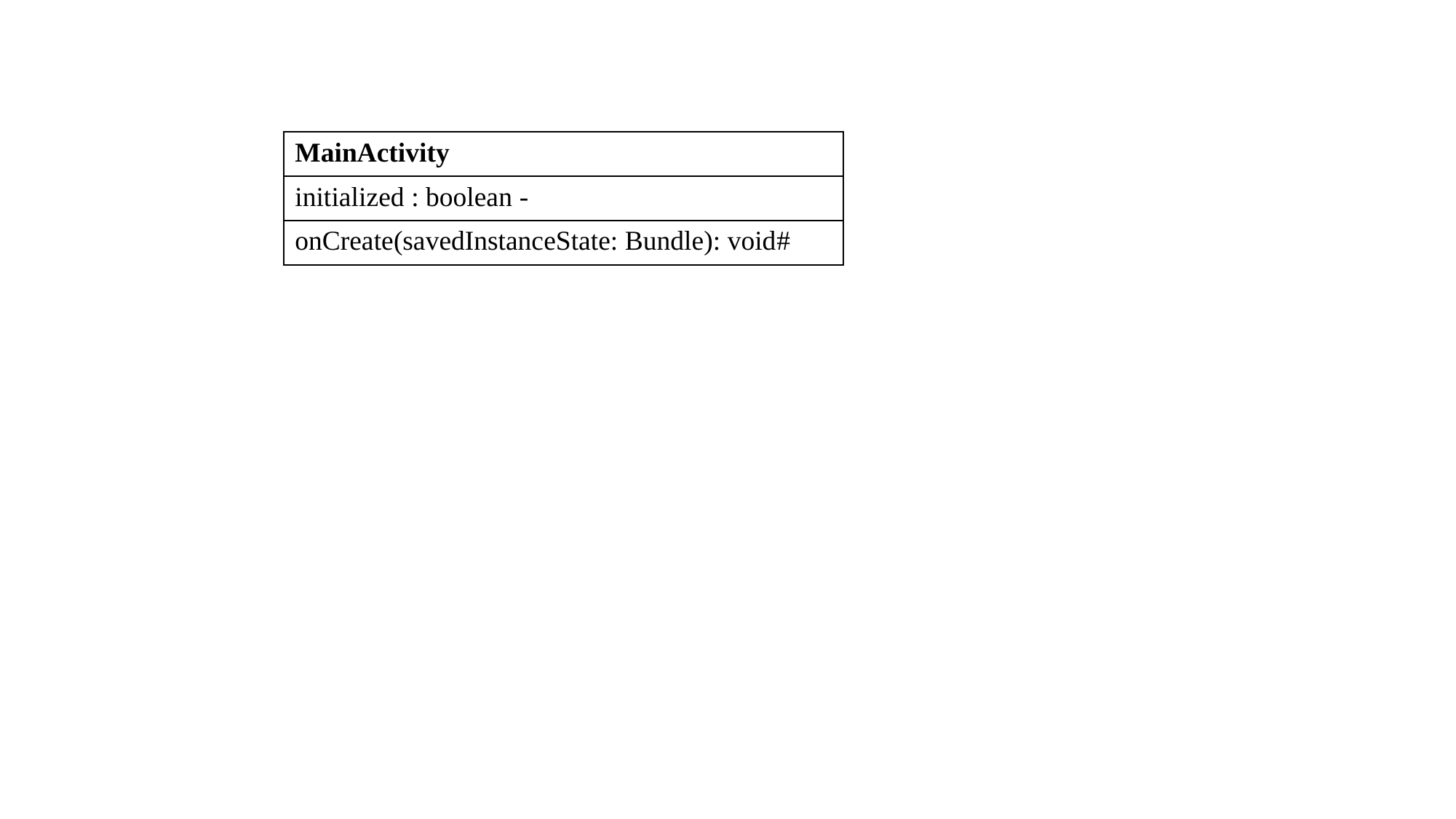

| MainActivity |
| --- |
| - initialized : boolean |
| #onCreate(savedInstanceState: Bundle): void |